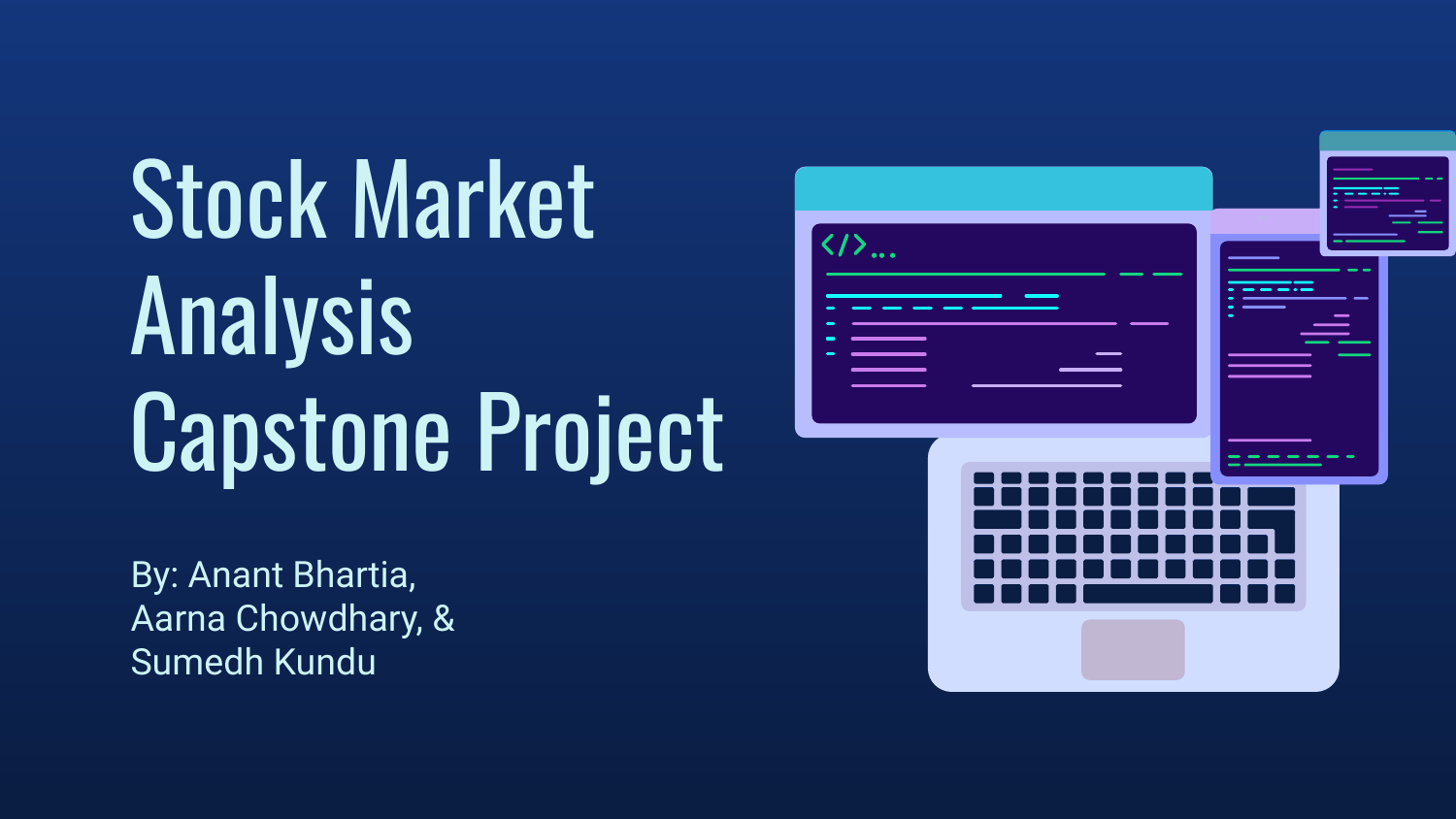

# Stock Market Analysis Capstone Project

By: Anant Bhartia, Aarna Chowdhary, & Sumedh Kundu